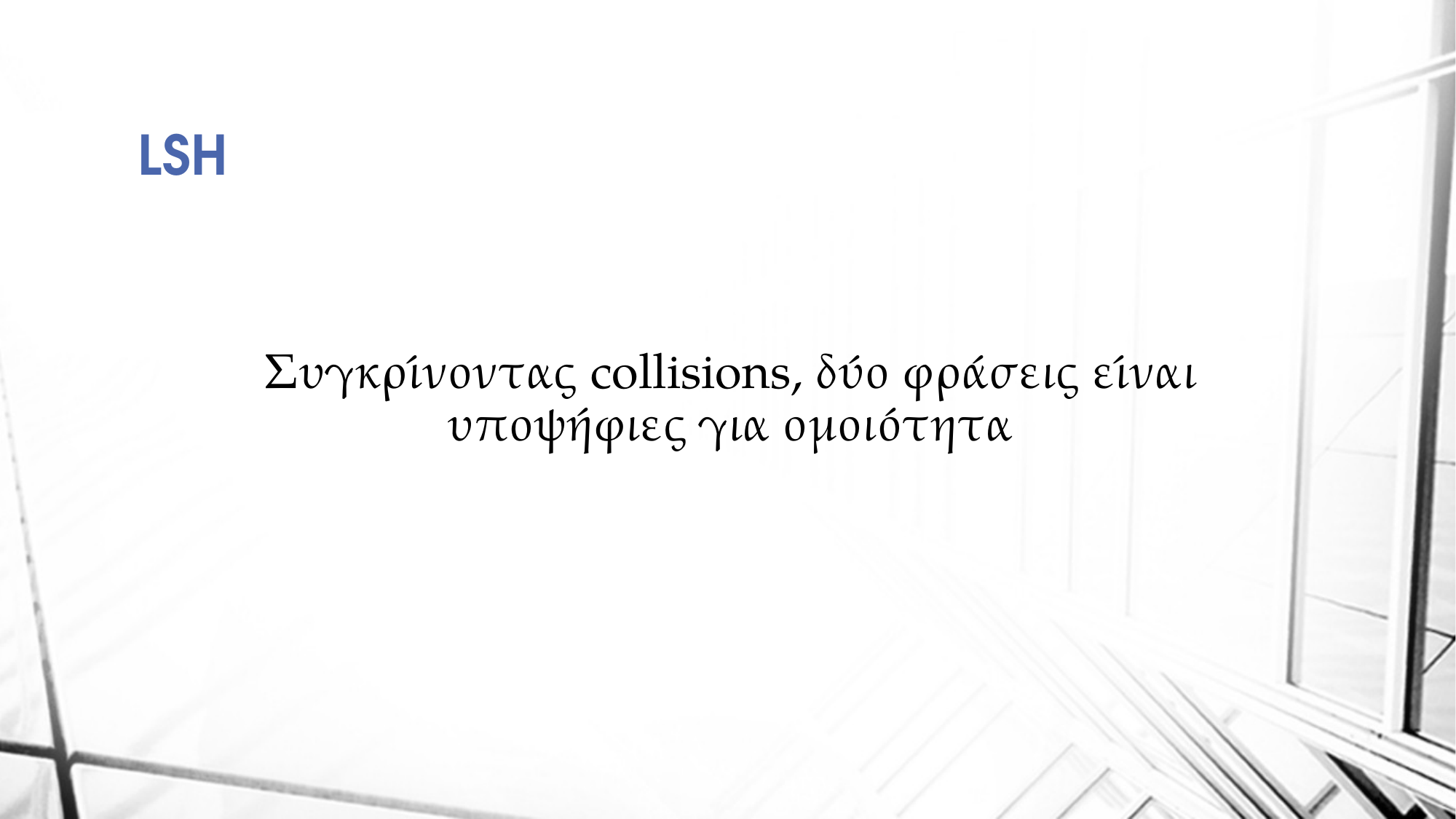

# LSH
Συγκρίνοντας collisions, δύο φράσεις είναι υποψήφιες για ομοιότητα